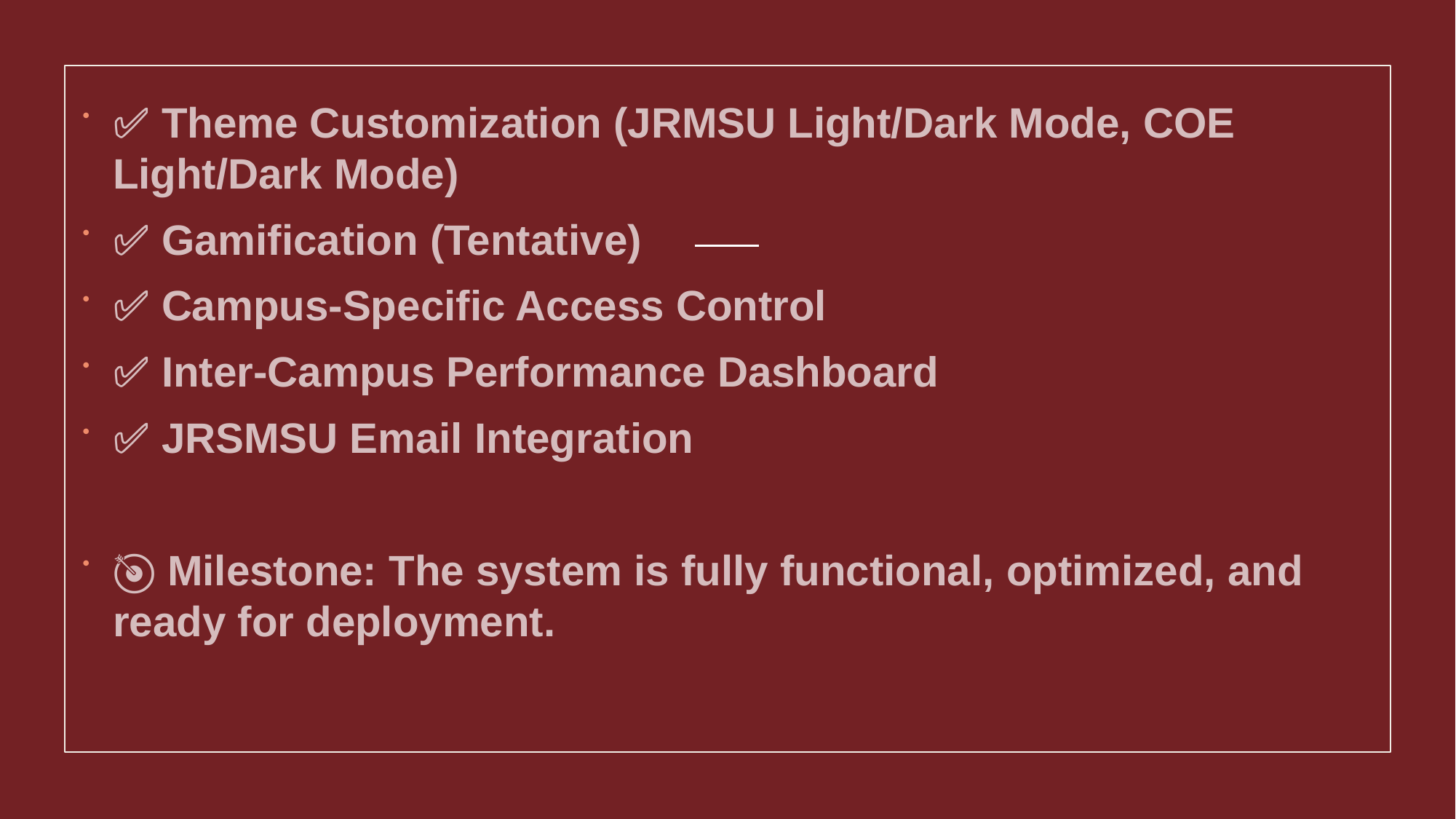

✅ Theme Customization (JRMSU Light/Dark Mode, COE Light/Dark Mode)
✅ Gamification (Tentative)
✅ Campus-Specific Access Control
✅ Inter-Campus Performance Dashboard
✅ JRSMSU Email Integration

🎯 Milestone: The system is fully functional, optimized, and ready for deployment.